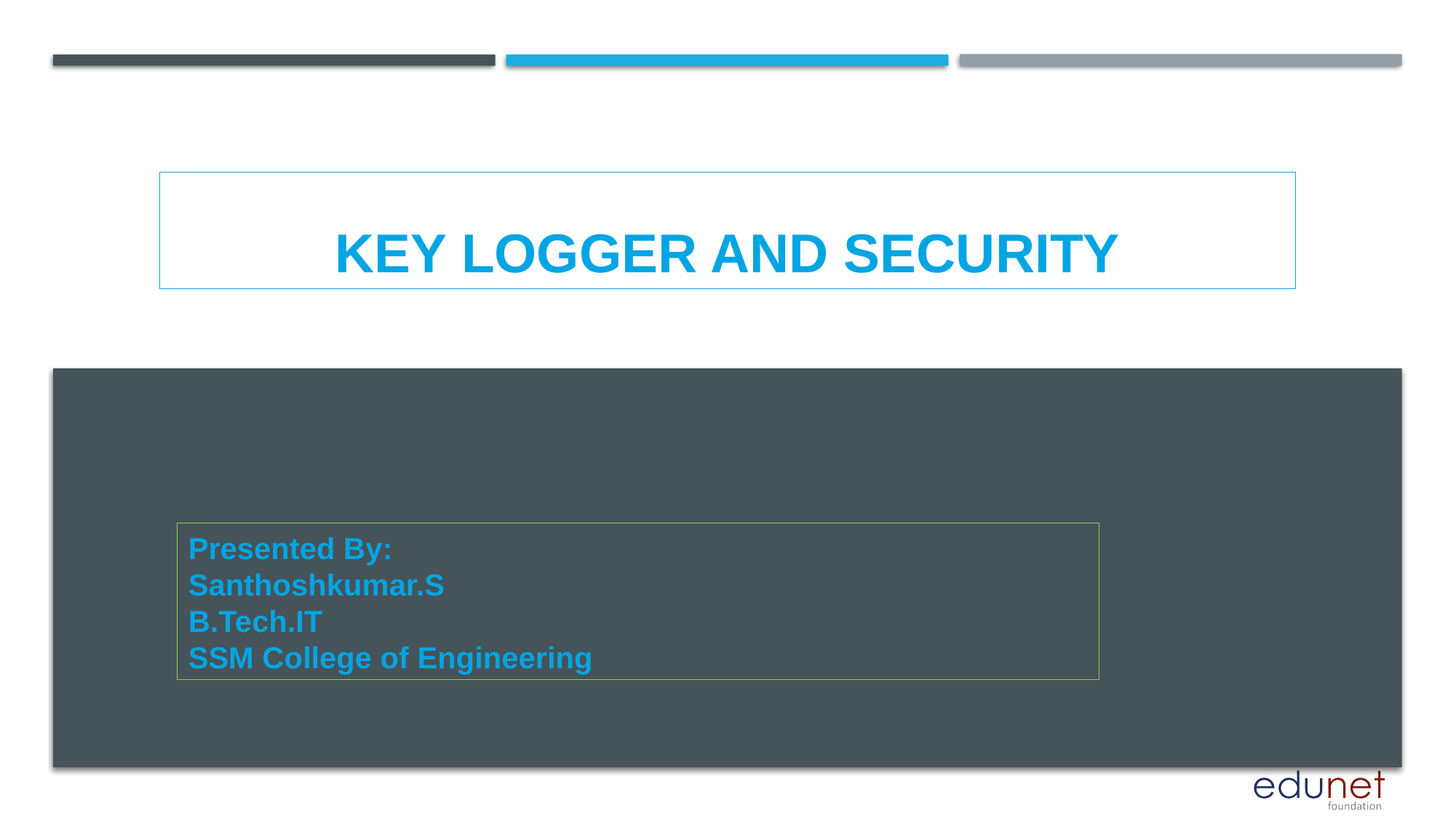

# KEY LOGGER AND SECURITY
Presented By:
Santhoshkumar.S
B.Tech.IT
SSM College of Engineering